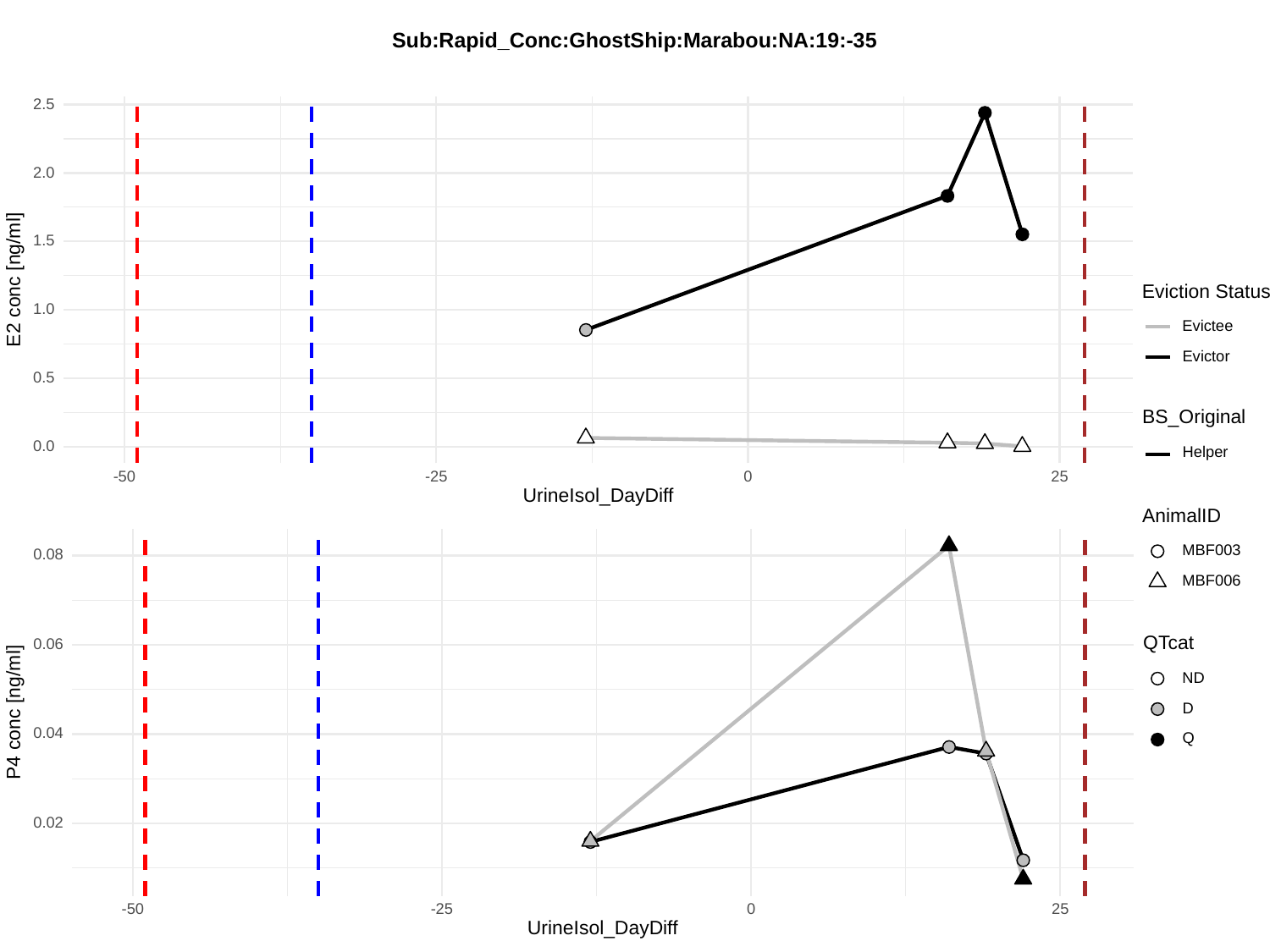

Sub:Rapid_Conc:GhostShip:Marabou:NA:19:-35

2.5

2.0

1.5

E2 conc [ng/ml]

Eviction Status
1.0

Evictee

Evictor

0.5

BS_Original

0.0
Helper

-50
-25
0
25
UrineIsol_DayDiff
AnimalID

MBF003

0.08

MBF006

QTcat
0.06

ND

P4 conc [ng/ml]
D
0.04
Q

0.02

-50
-25
0
25
UrineIsol_DayDiff